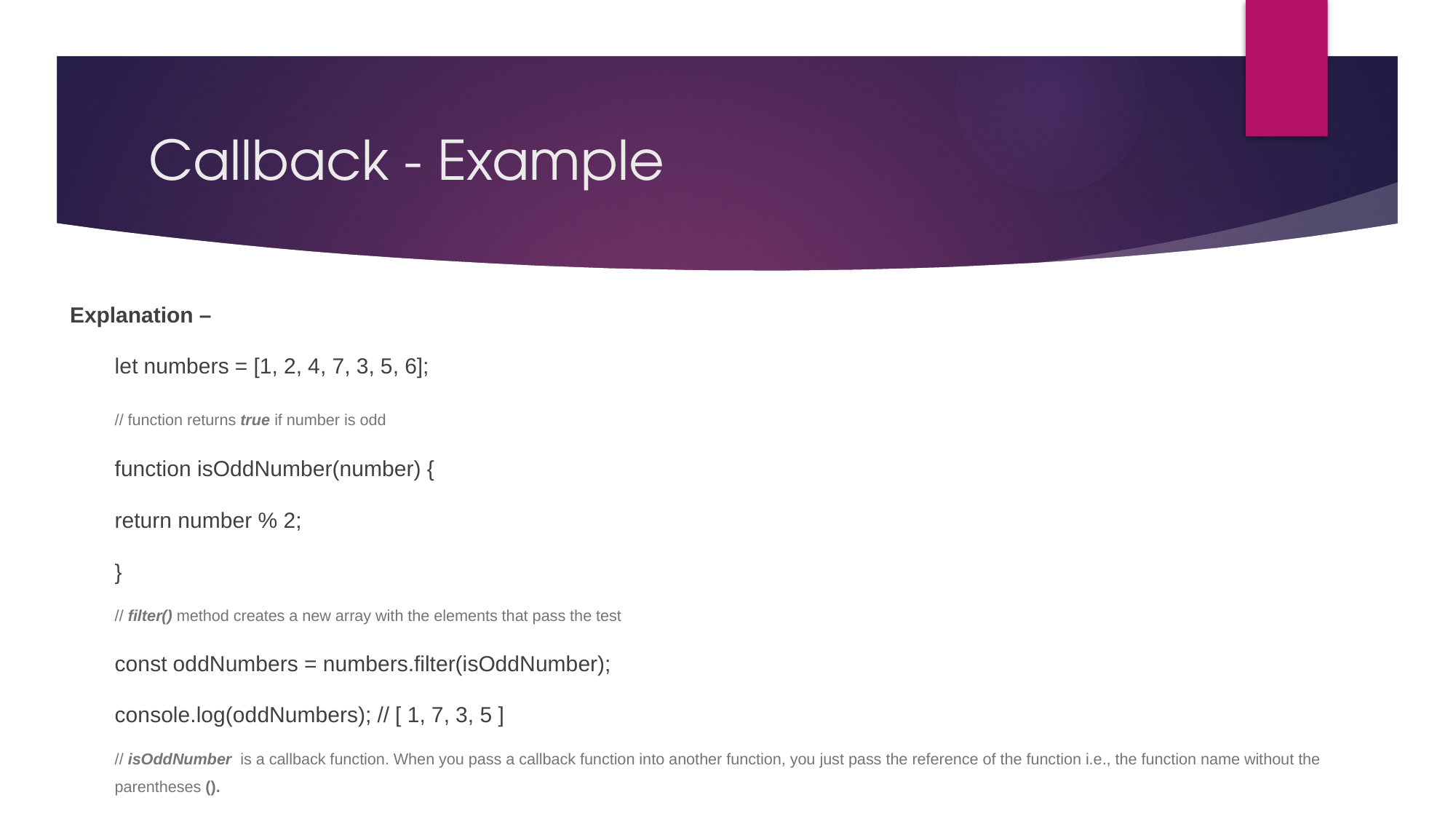

# Callback - Example
Explanation –
let numbers = [1, 2, 4, 7, 3, 5, 6];
// function returns true if number is odd
function isOddNumber(number) {
		return number % 2;
}
// filter() method creates a new array with the elements that pass the test
const oddNumbers = numbers.filter(isOddNumber);
console.log(oddNumbers); // [ 1, 7, 3, 5 ]
// isOddNumber  is a callback function. When you pass a callback function into another function, you just pass the reference of the function i.e., the function name without the parentheses ().